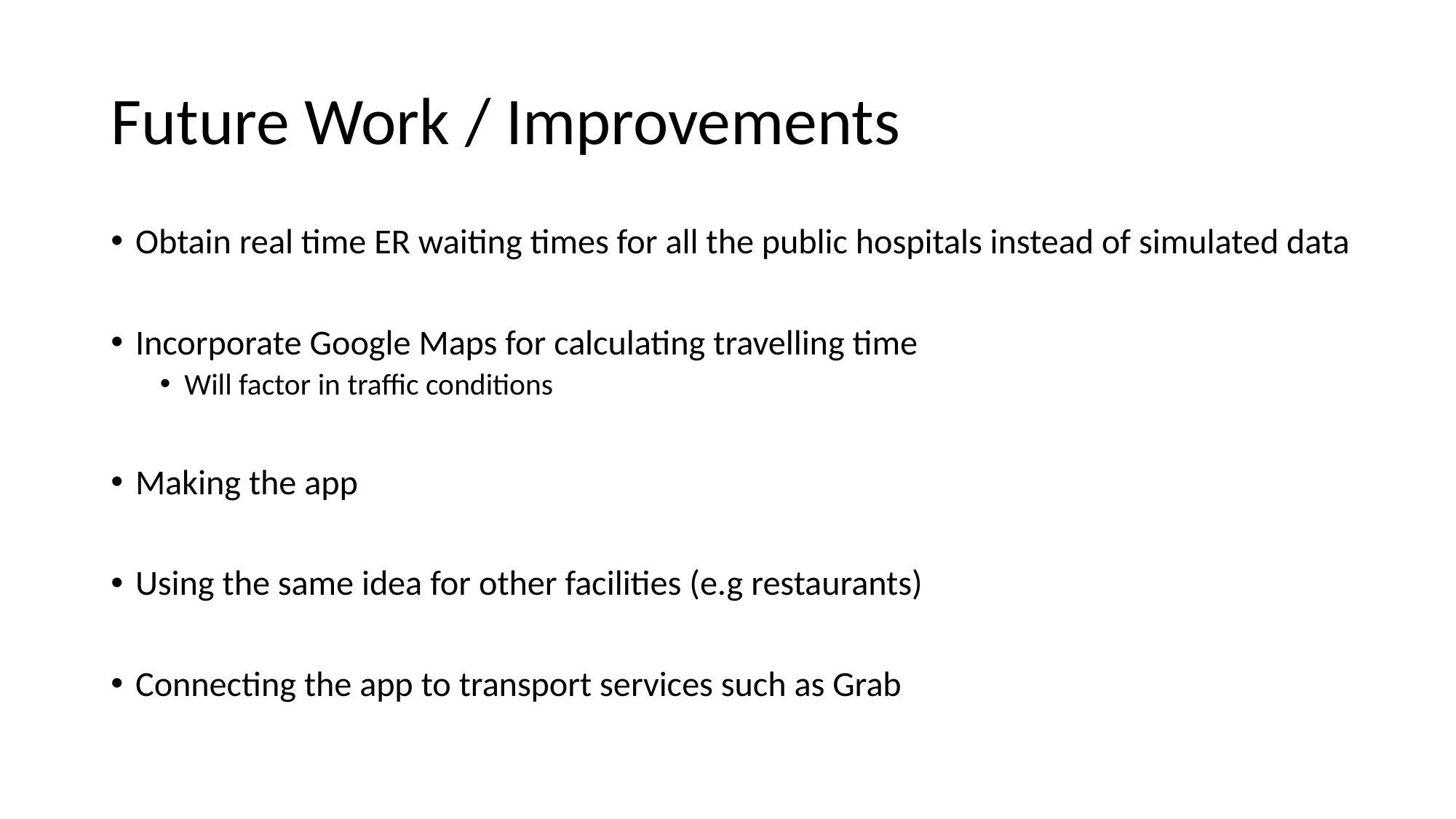

# Future Work / Improvements
Obtain real time ER waiting times for all the public hospitals instead of simulated data

Incorporate Google Maps for calculating travelling time
Will factor in traffic conditions

Making the app

Using the same idea for other facilities (e.g restaurants)

Connecting the app to transport services such as Grab